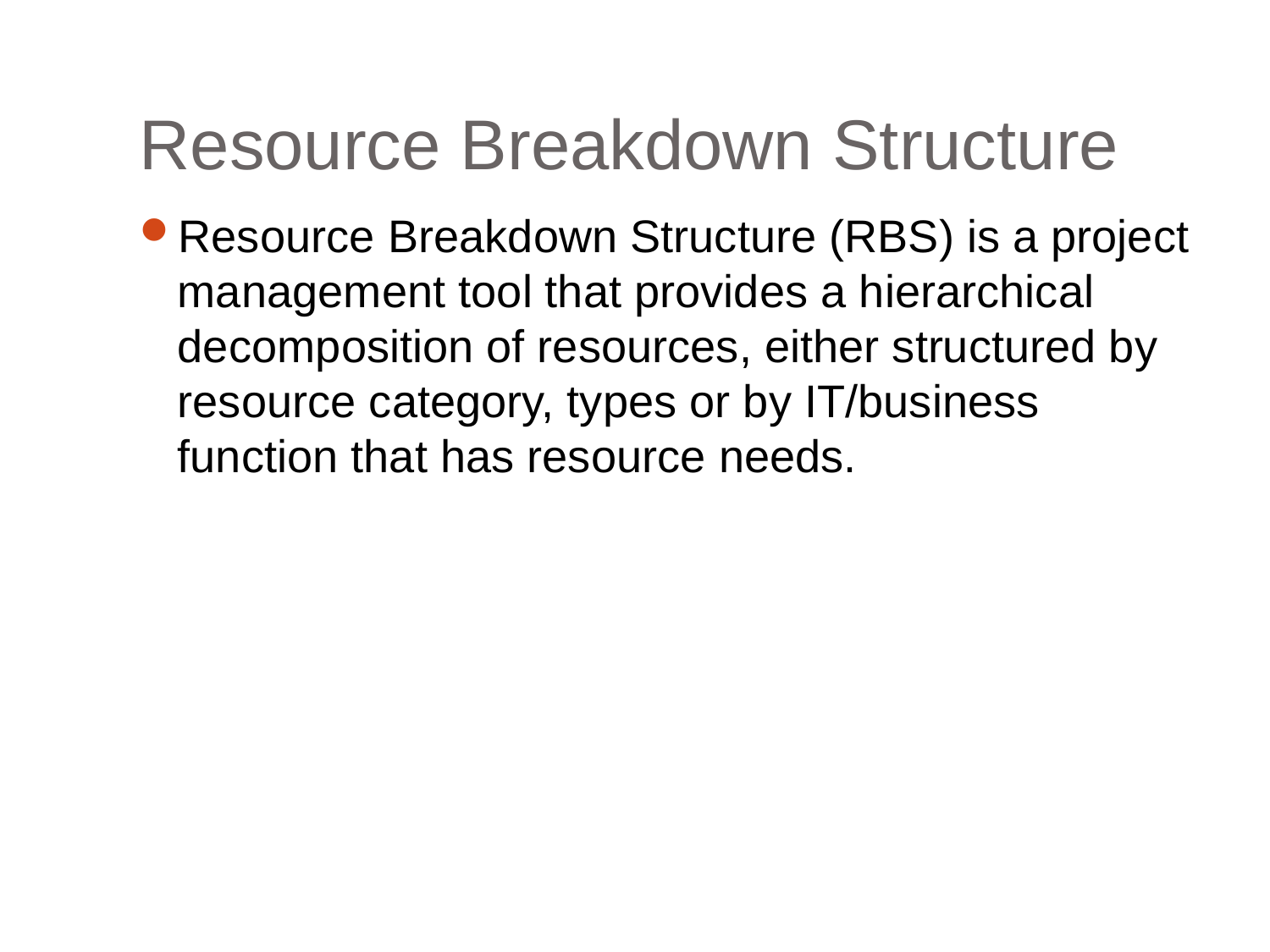

# Resource Breakdown Structure
Resource Breakdown Structure (RBS) is a project management tool that provides a hierarchical decomposition of resources, either structured by resource category, types or by IT/business function that has resource needs.